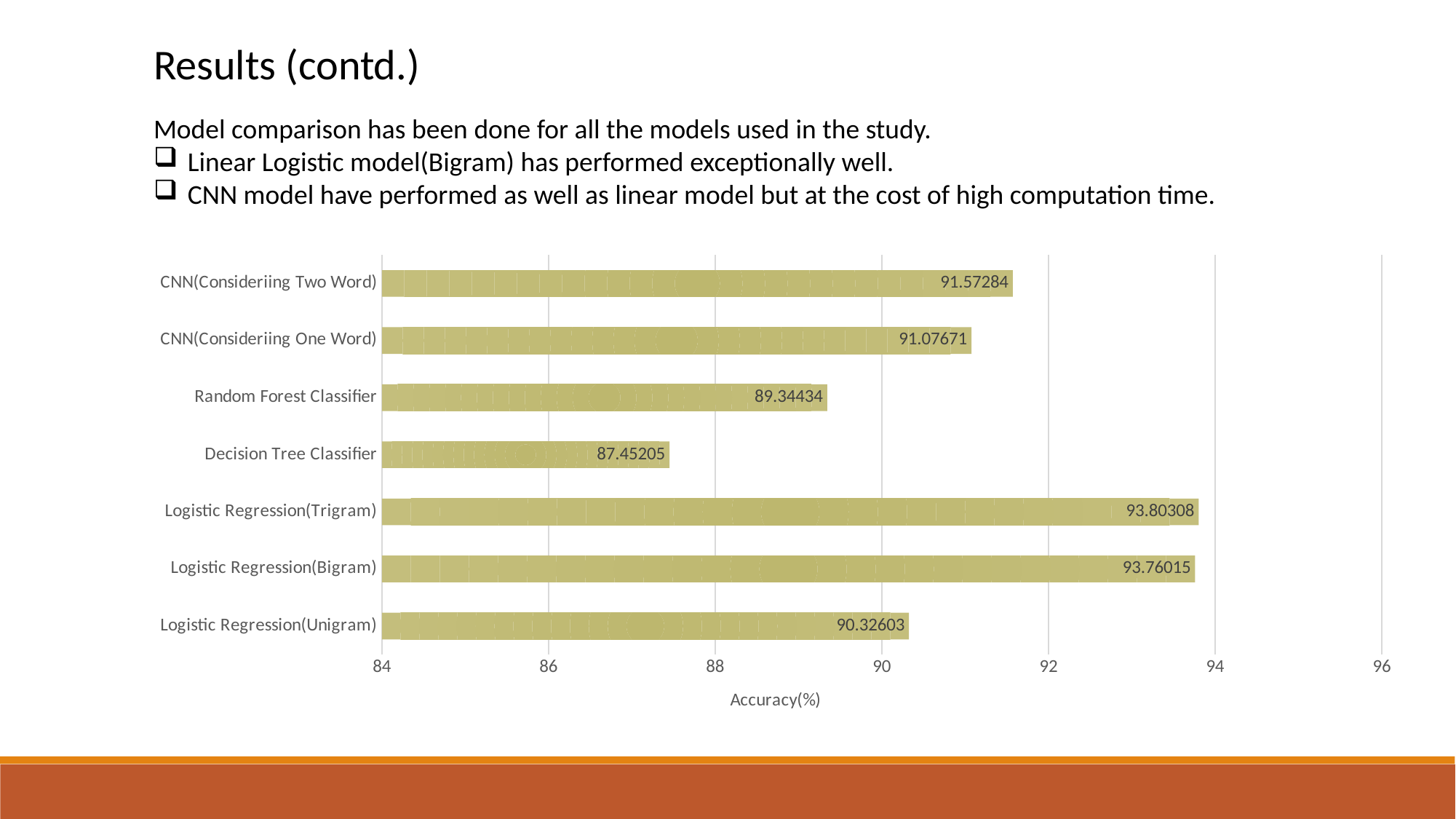

Results (contd.)
Model comparison has been done for all the models used in the study.
Linear Logistic model(Bigram) has performed exceptionally well.
CNN model have performed as well as linear model but at the cost of high computation time.

### Chart

| Category |  |
|---|---|
| Logistic Regression(Unigram) | 90.32603 |
| Logistic Regression(Bigram) | 93.76015 |
| Logistic Regression(Trigram) | 93.80307999999998 |
| Decision Tree Classifier | 87.45205 |
| Random Forest Classifier | 89.34434 |
| CNN(Consideriing One Word) | 91.07670999999998 |
| CNN(Consideriing Two Word) | 91.57283999999997 |